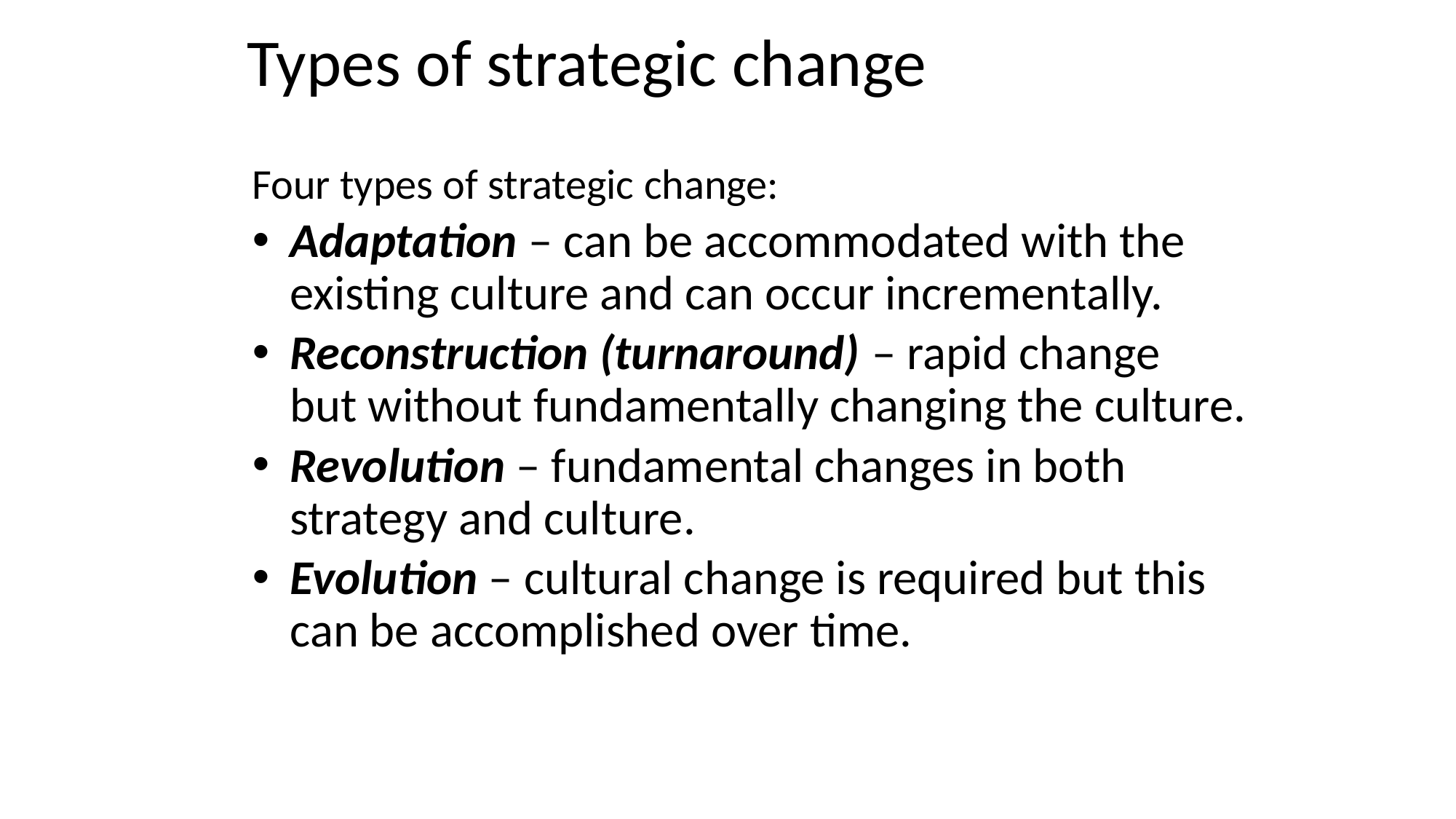

# Types of strategic change
Four types of strategic change:
Adaptation – can be accommodated with the existing culture and can occur incrementally.
Reconstruction (turnaround) – rapid change
but without fundamentally changing the culture.
Revolution – fundamental changes in both strategy and culture.
Evolution – cultural change is required but this can be accomplished over time.